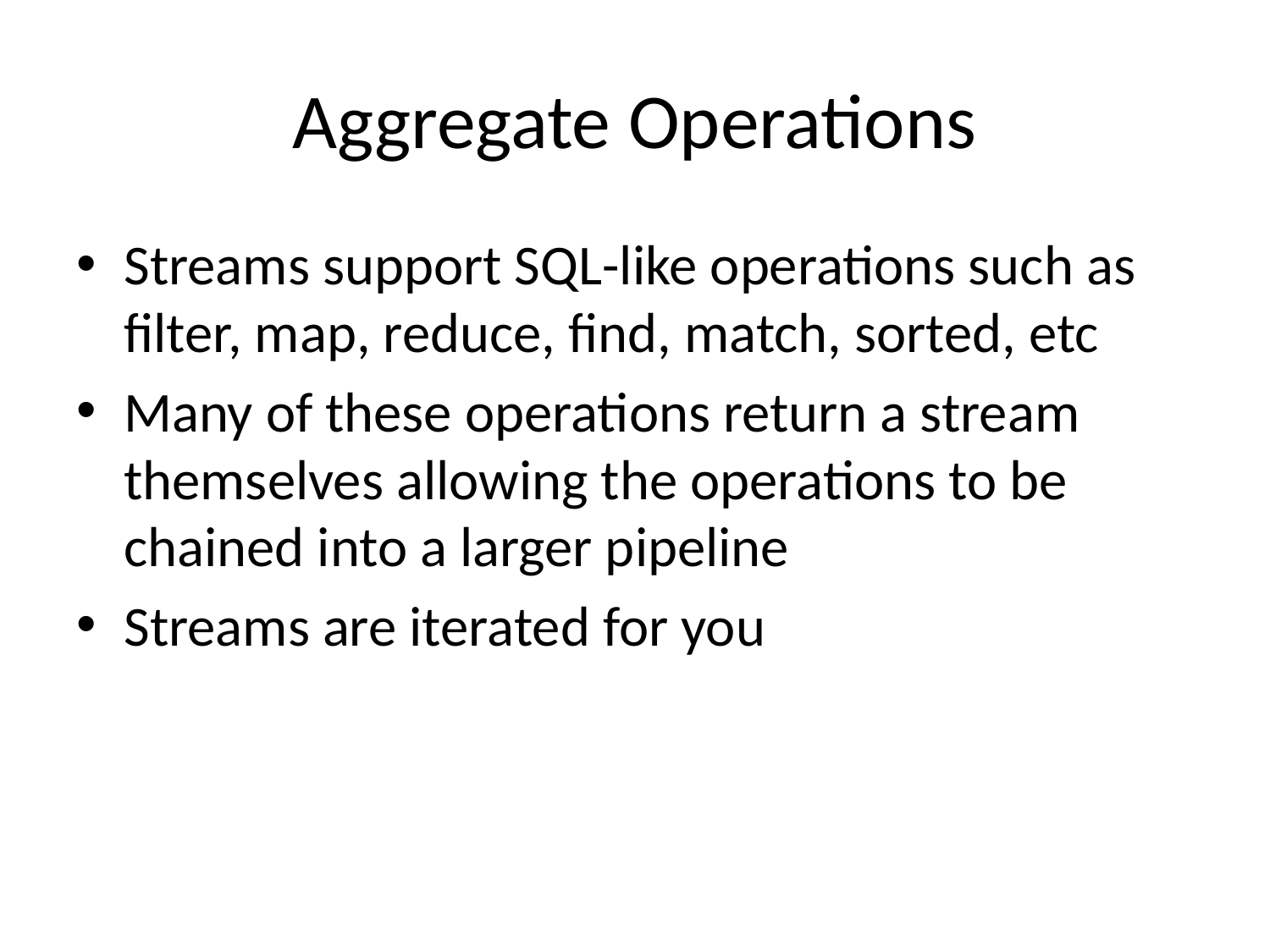

# Aggregate Operations
Streams support SQL-like operations such as filter, map, reduce, find, match, sorted, etc
Many of these operations return a stream themselves allowing the operations to be chained into a larger pipeline
Streams are iterated for you